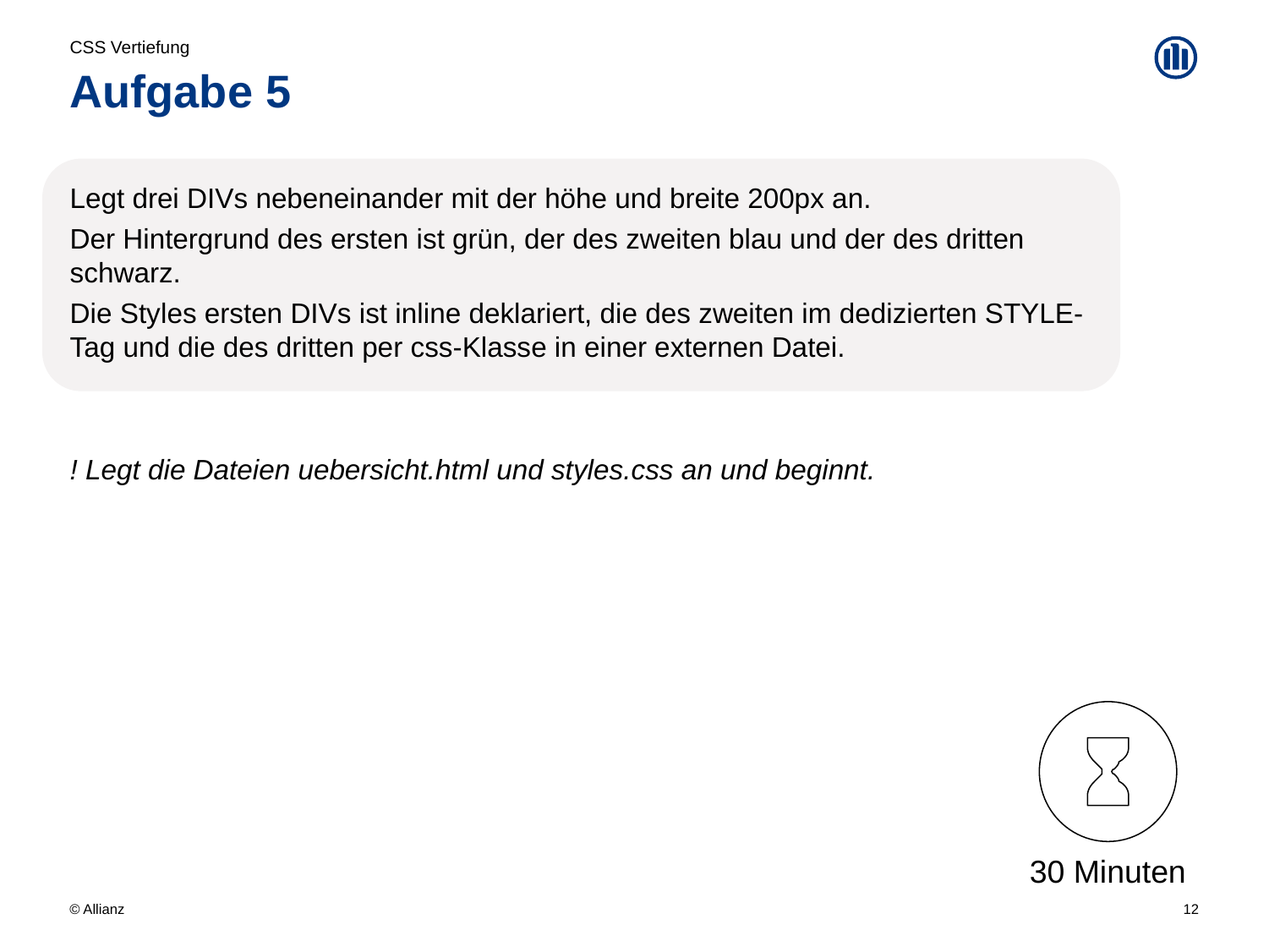

CSS Vertiefung
# Aufgabe 5

Legt drei DIVs nebeneinander mit der höhe und breite 200px an.
Der Hintergrund des ersten ist grün, der des zweiten blau und der des dritten schwarz.
Die Styles ersten DIVs ist inline deklariert, die des zweiten im dedizierten STYLE-Tag und die des dritten per css-Klasse in einer externen Datei.

! Legt die Dateien uebersicht.html und styles.css an und beginnt.

30 Minuten
12